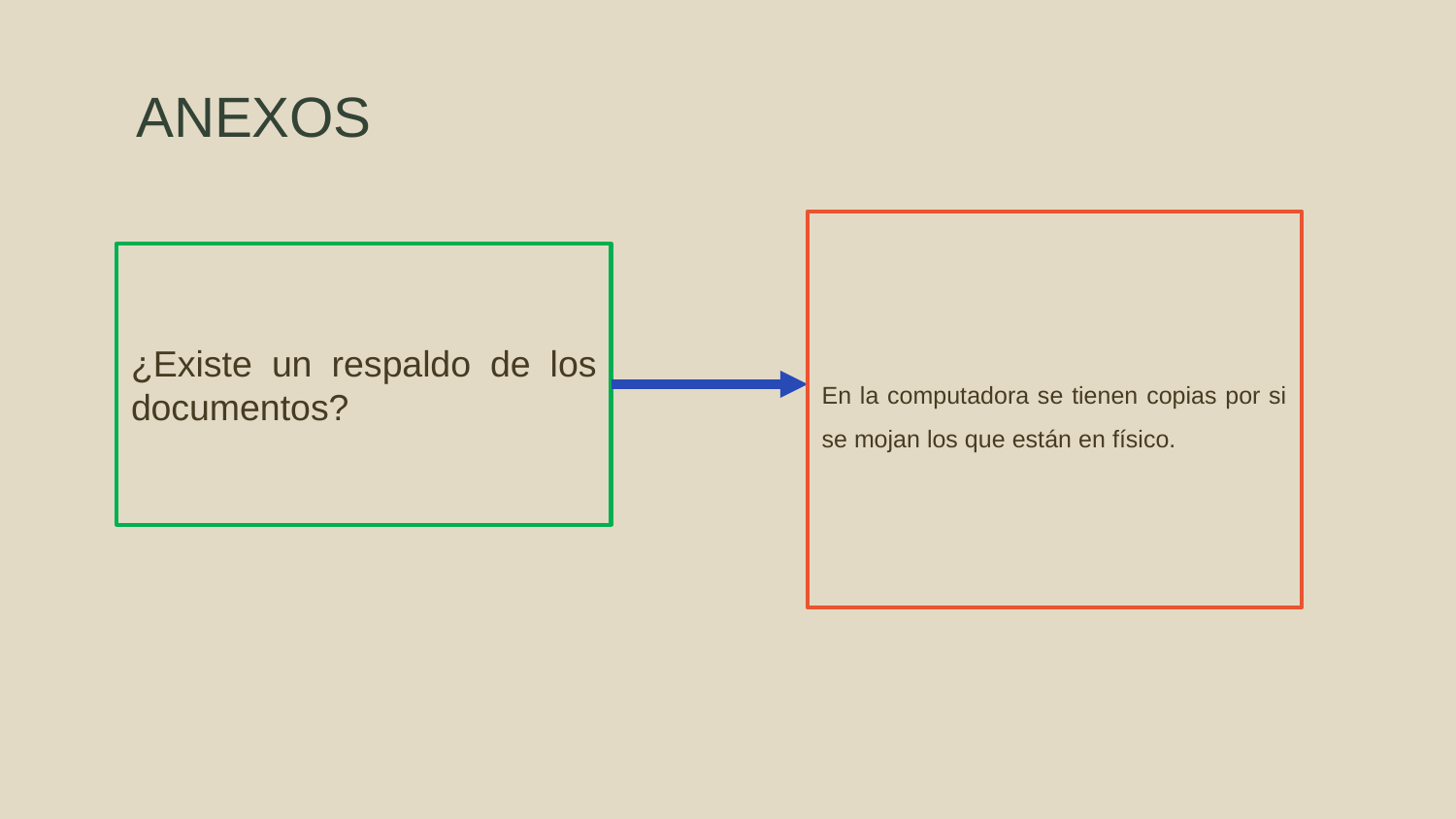

# ANEXOS
En la computadora se tienen copias por si se mojan los que están en físico.
¿Existe un respaldo de los documentos?